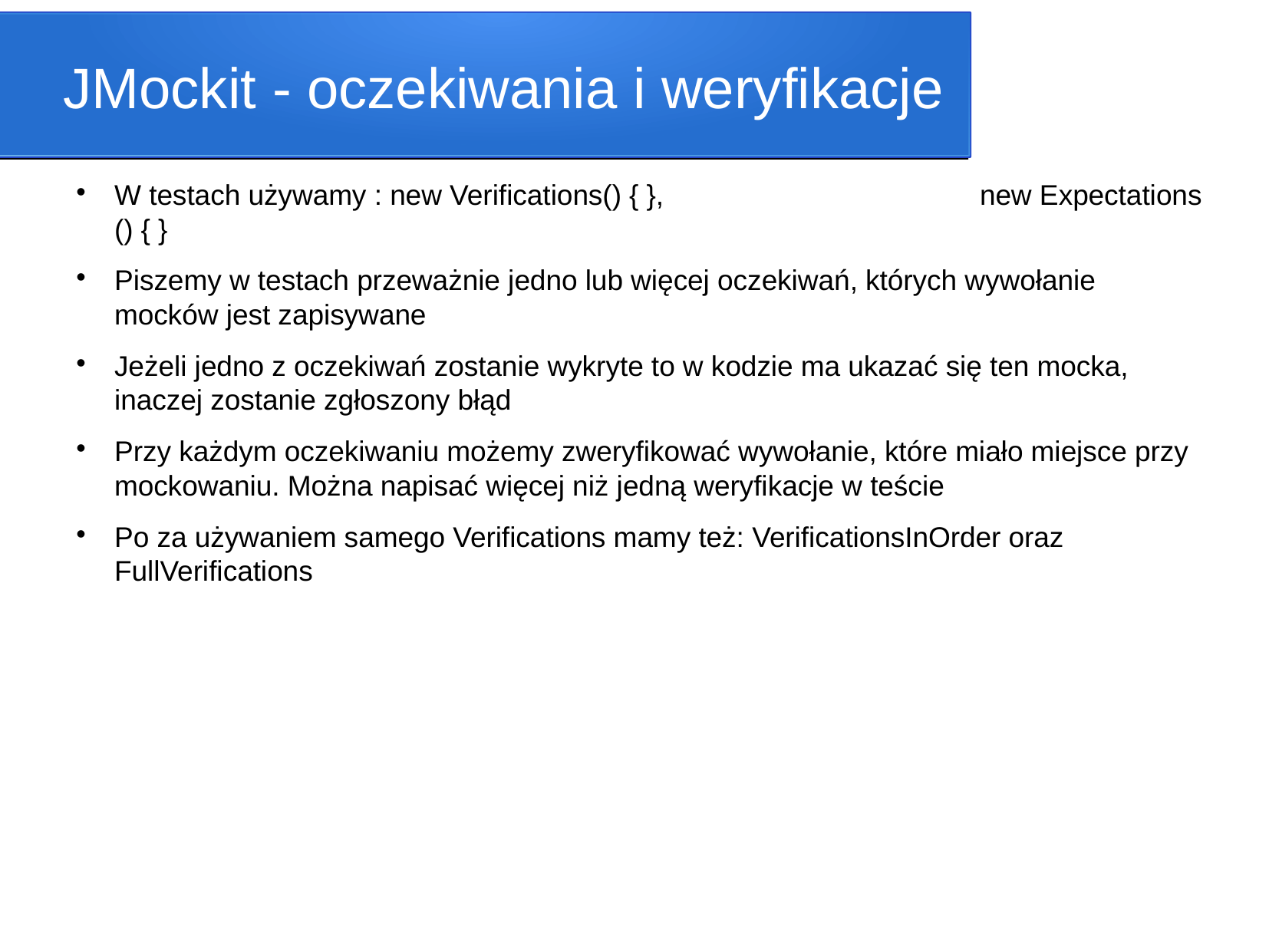

JMockit - oczekiwania i weryfikacje
W testach używamy : new Verifications() { },                                  				new Expectations () { }
Piszemy w testach przeważnie jedno lub więcej oczekiwań, których wywołanie mocków jest zapisywane
Jeżeli jedno z oczekiwań zostanie wykryte to w kodzie ma ukazać się ten mocka, inaczej zostanie zgłoszony błąd
Przy każdym oczekiwaniu możemy zweryfikować wywołanie, które miało miejsce przy mockowaniu. Można napisać więcej niż jedną weryfikacje w teście
Po za używaniem samego Verifications mamy też: VerificationsInOrder oraz FullVerifications